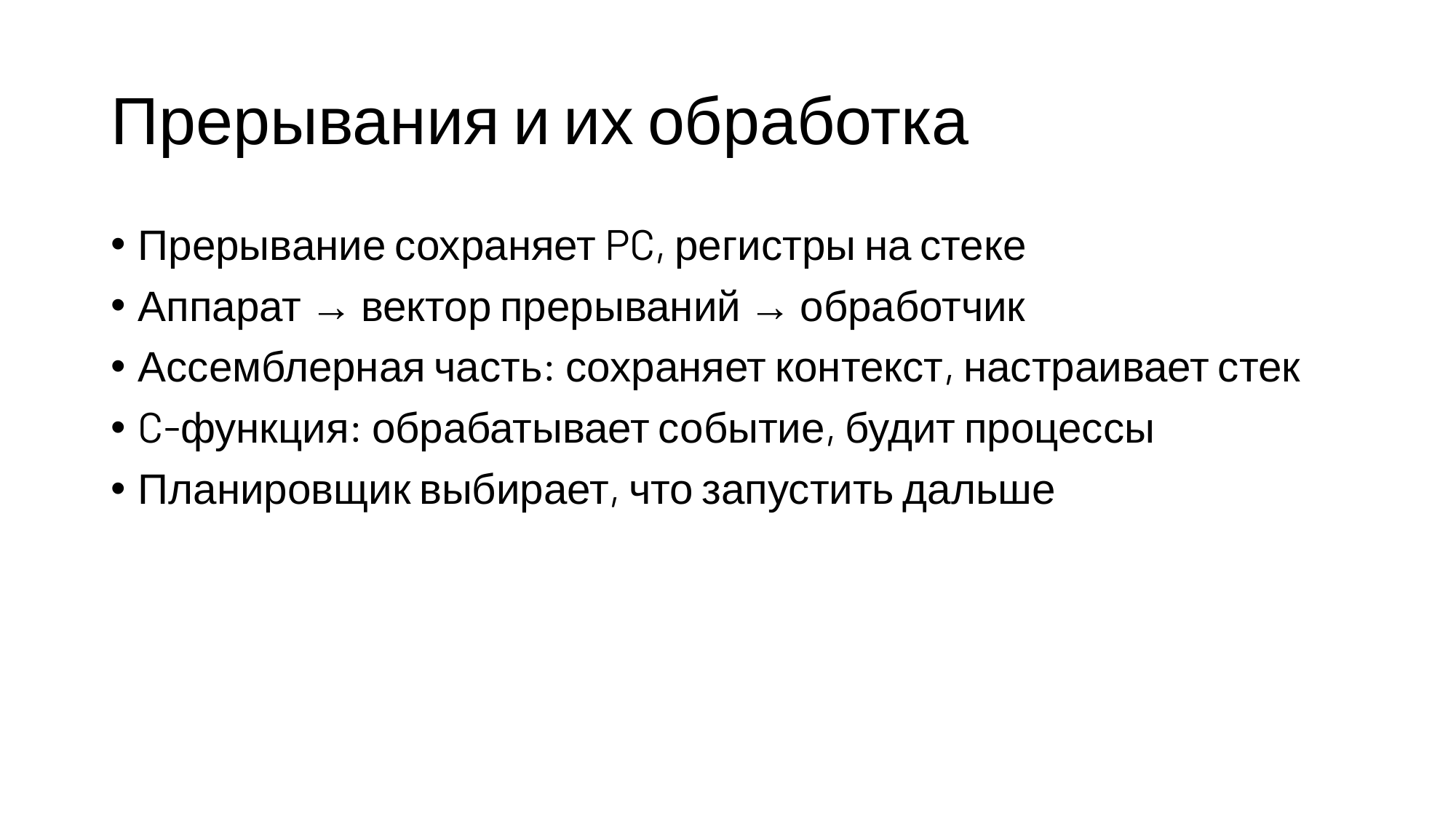

# Прерывания и их обработка
Прерывание сохраняет PC, регистры на стеке
Аппарат → вектор прерываний → обработчик
Ассемблерная часть: сохраняет контекст, настраивает стек
C-функция: обрабатывает событие, будит процессы
Планировщик выбирает, что запустить дальше